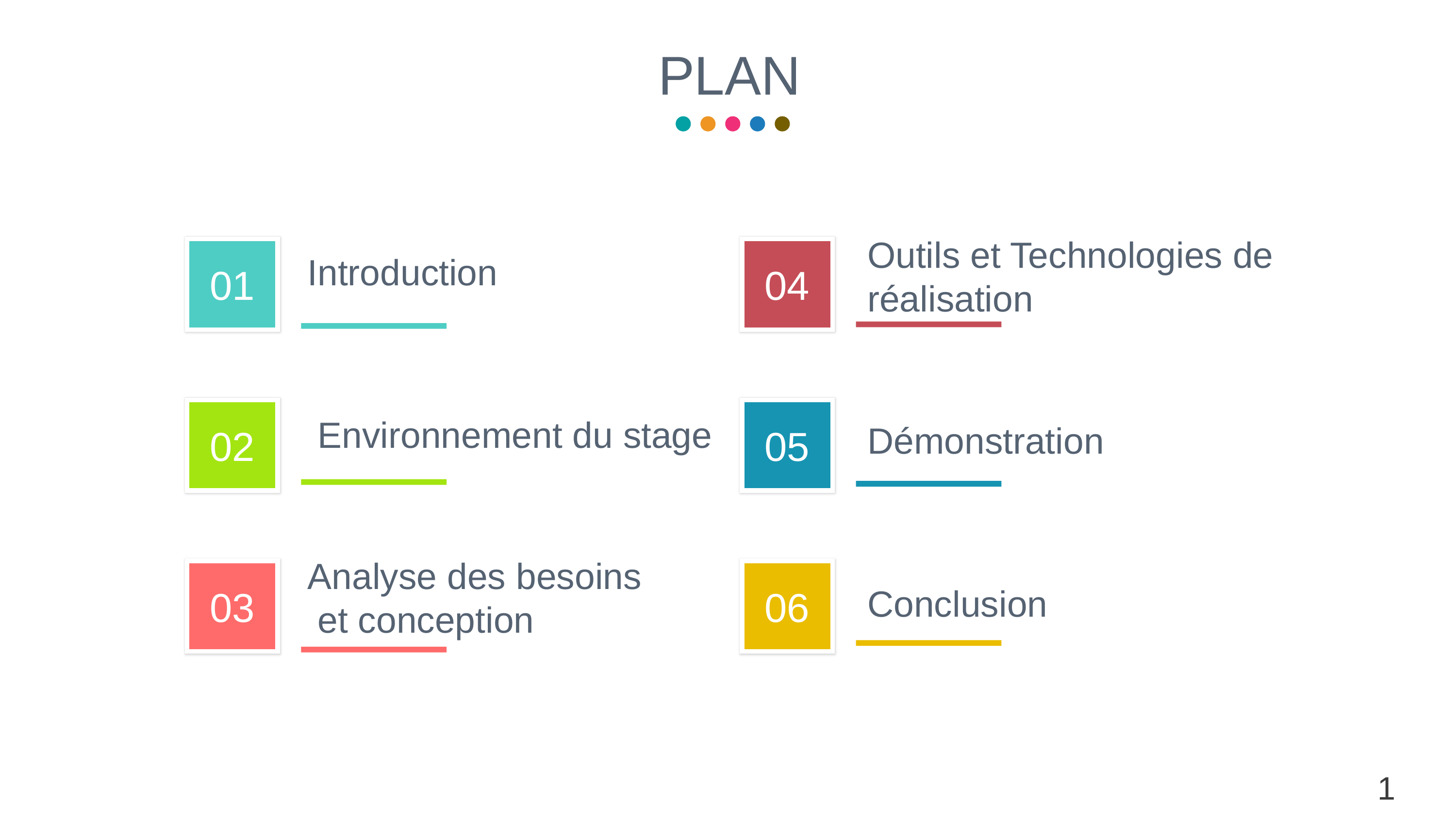

# PLAN

Introduction
Outils et Technologies de réalisation
 Environnement du stage
Démonstration
Analyse des besoins
 et conception
Conclusion
1